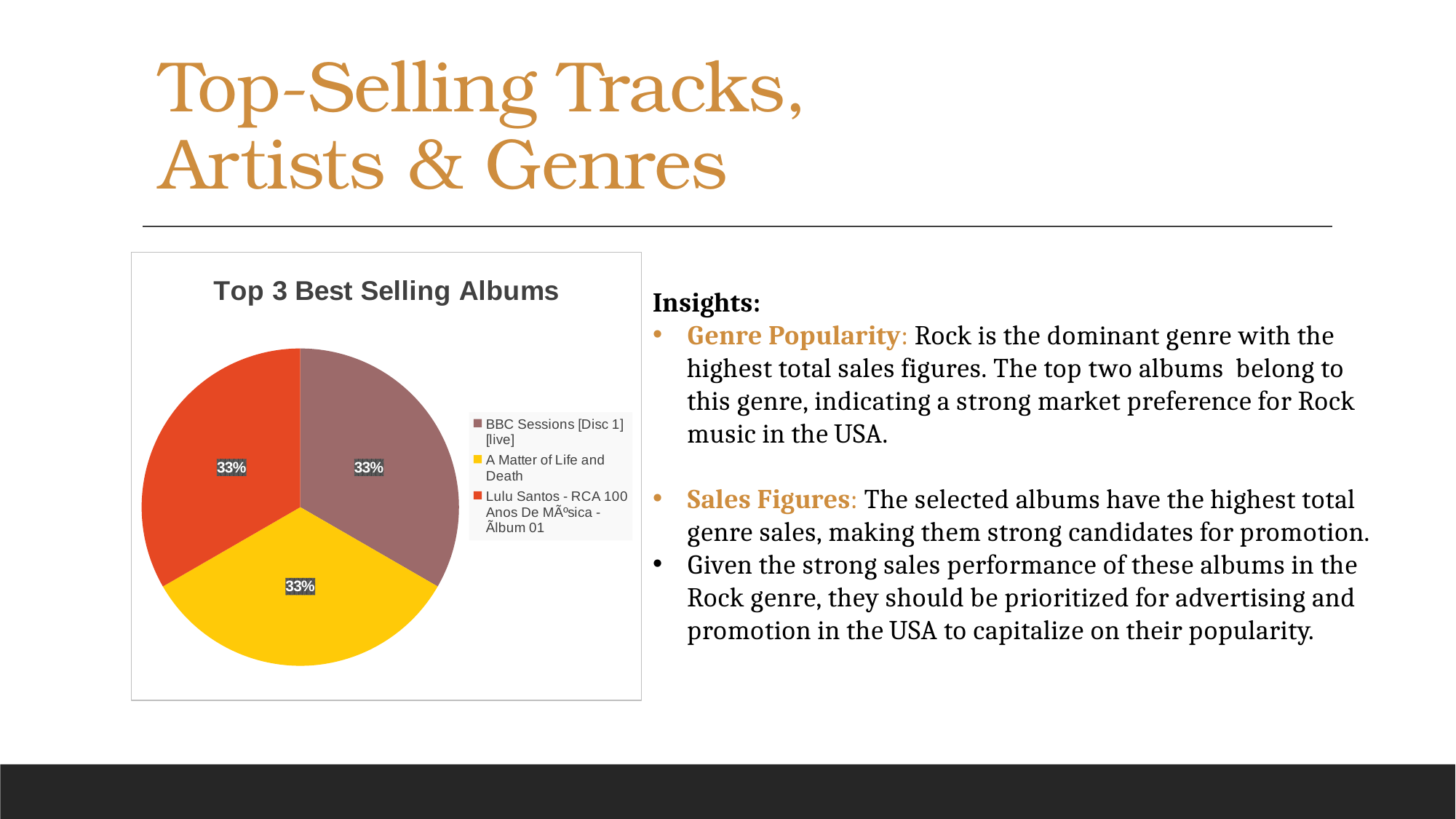

# Top-Selling Tracks, Artists & Genres

### Chart: Top 3 Best Selling Albums

| Category | total_sales |
|---|---|
| BBC Sessions [Disc 1] [live] | 0.99 |
| A Matter of Life and Death | 0.99 |
| Lulu Santos - RCA 100 Anos De MÃºsica - Ãlbum 01 | 0.99 |
Insights:
Genre Popularity: Rock is the dominant genre with the highest total sales figures. The top two albums  belong to this genre, indicating a strong market preference for Rock music in the USA.

Sales Figures: The selected albums have the highest total genre sales, making them strong candidates for promotion.
Given the strong sales performance of these albums in the Rock genre, they should be prioritized for advertising and promotion in the USA to capitalize on their popularity.